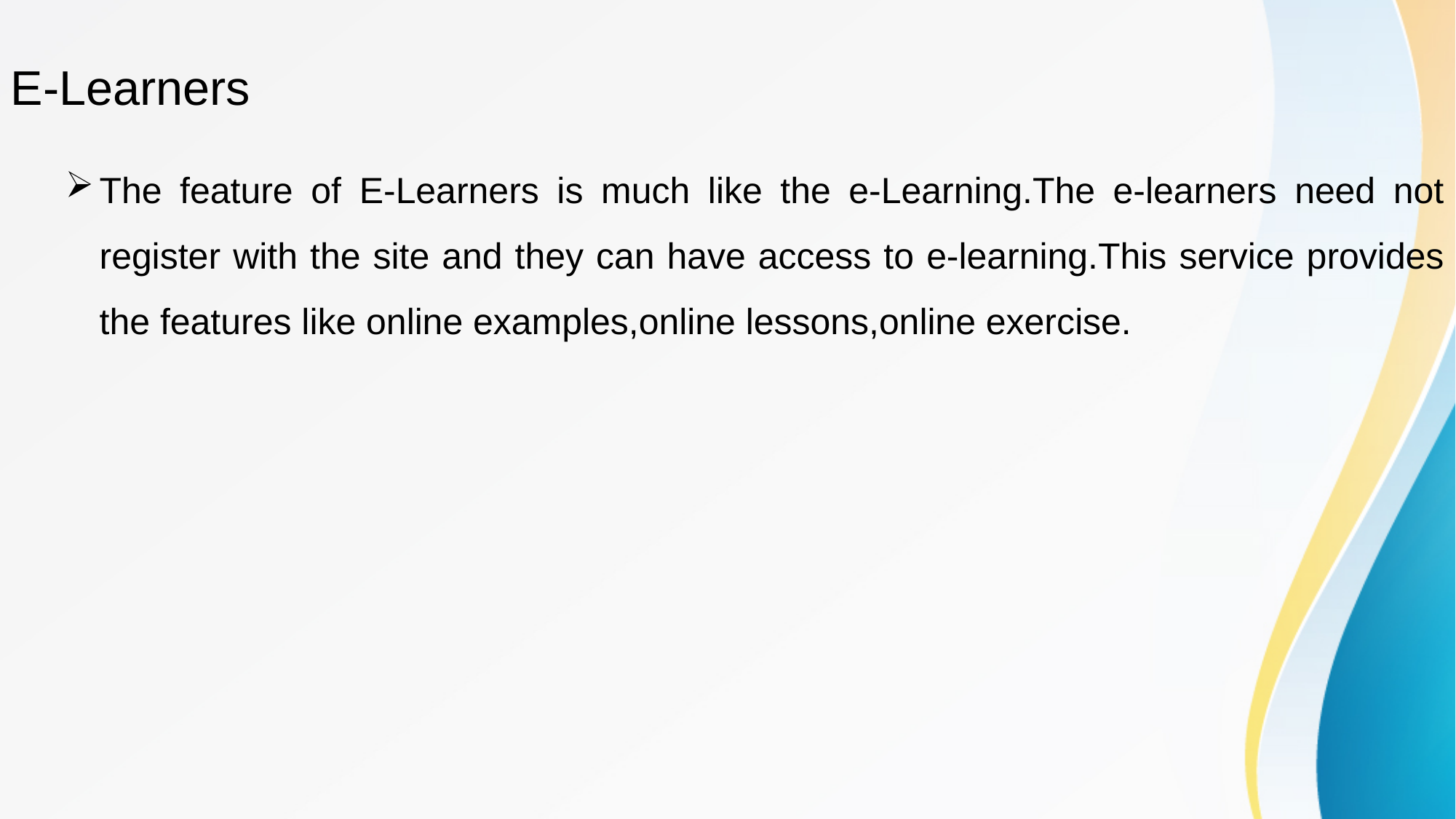

# E-Learners
The feature of E-Learners is much like the e-Learning.The e-learners need not register with the site and they can have access to e-learning.This service provides the features like online examples,online lessons,online exercise.